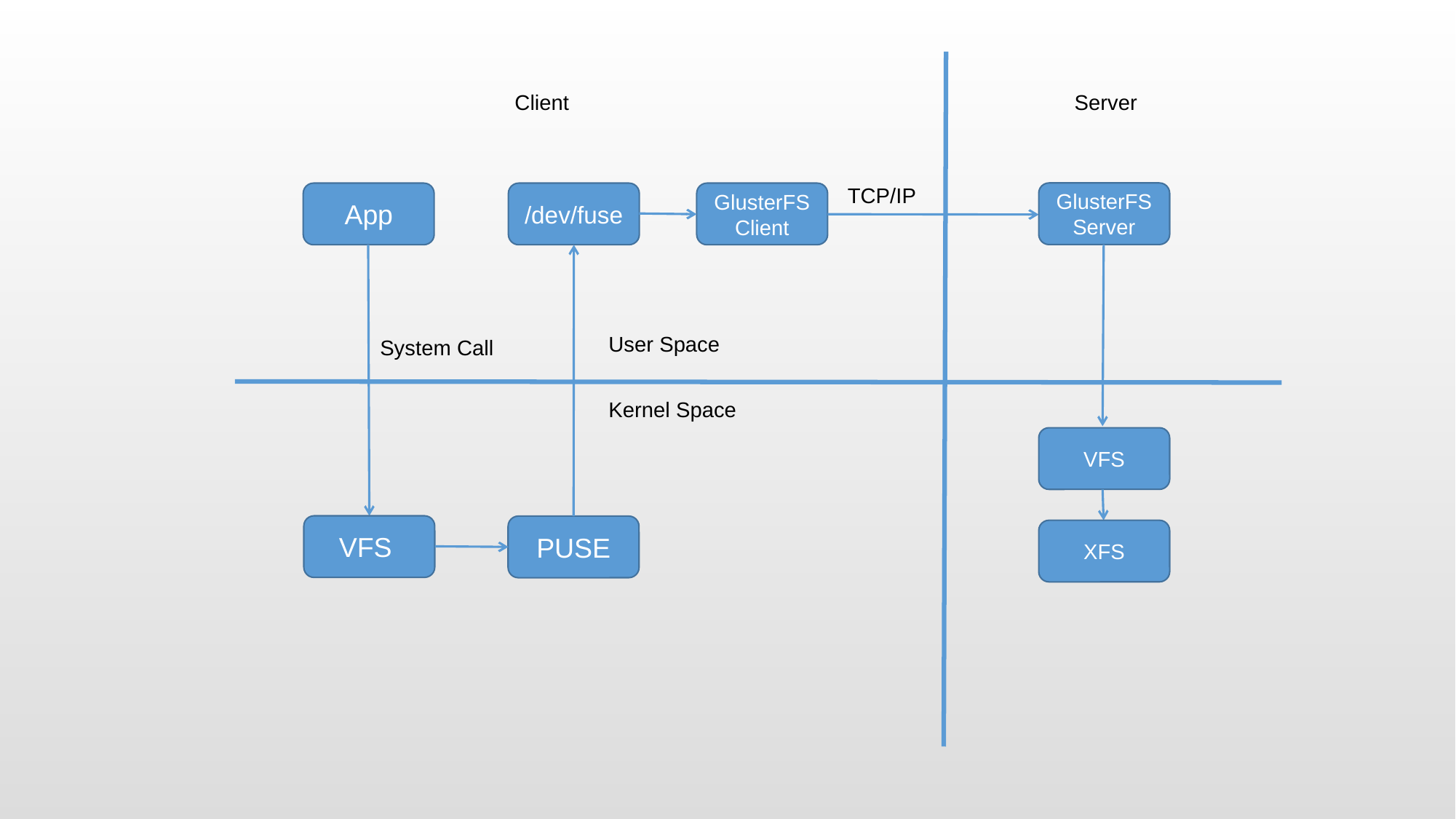

Client
Server
TCP/IP
GlusterFS
Server
App
/dev/fuse
GlusterFS
Client
User Space
System Call
Kernel Space
VFS
VFS
PUSE
XFS